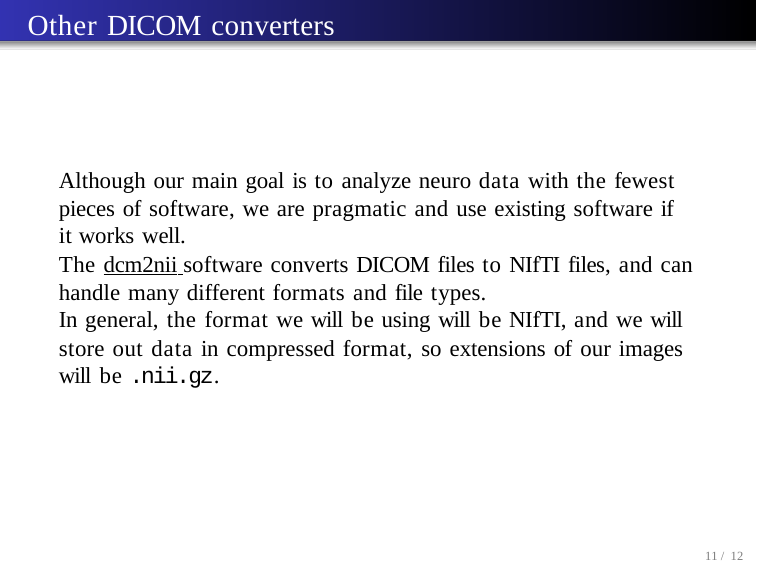

# Other DICOM converters
Although our main goal is to analyze neuro data with the fewest pieces of software, we are pragmatic and use existing software if it works well.
The dcm2nii software converts DICOM files to NIfTI files, and can handle many different formats and file types.
In general, the format we will be using will be NIfTI, and we will store out data in compressed format, so extensions of our images will be .nii.gz.
11 / 12